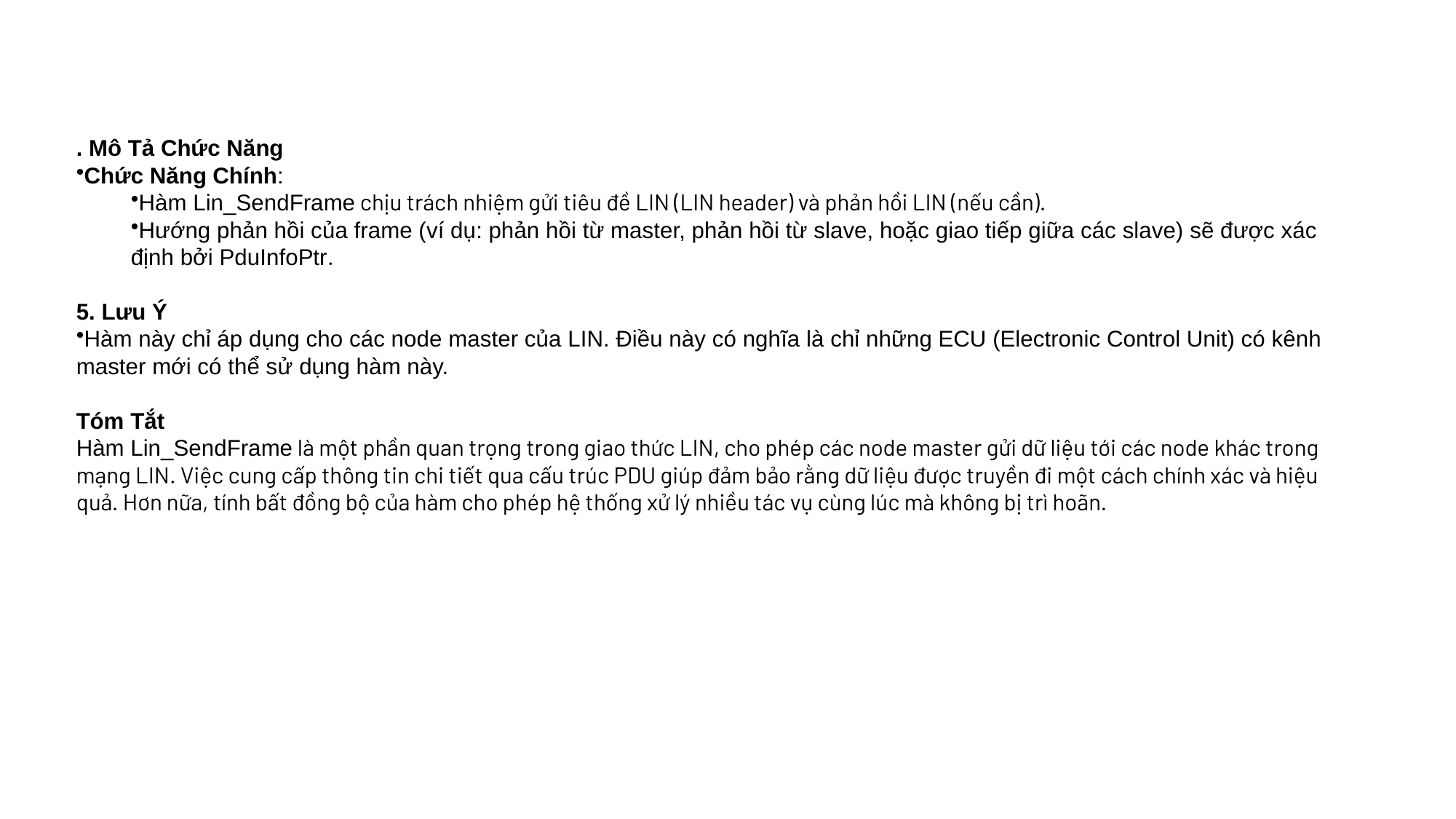

. Mô Tả Chức Năng
Chức Năng Chính:
Hàm Lin_SendFrame chịu trách nhiệm gửi tiêu đề LIN (LIN header) và phản hồi LIN (nếu cần).
Hướng phản hồi của frame (ví dụ: phản hồi từ master, phản hồi từ slave, hoặc giao tiếp giữa các slave) sẽ được xác định bởi PduInfoPtr.

5. Lưu Ý
Hàm này chỉ áp dụng cho các node master của LIN. Điều này có nghĩa là chỉ những ECU (Electronic Control Unit) có kênh master mới có thể sử dụng hàm này.

Tóm Tắt
Hàm Lin_SendFrame là một phần quan trọng trong giao thức LIN, cho phép các node master gửi dữ liệu tới các node khác trong mạng LIN. Việc cung cấp thông tin chi tiết qua cấu trúc PDU giúp đảm bảo rằng dữ liệu được truyền đi một cách chính xác và hiệu quả. Hơn nữa, tính bất đồng bộ của hàm cho phép hệ thống xử lý nhiều tác vụ cùng lúc mà không bị trì hoãn.